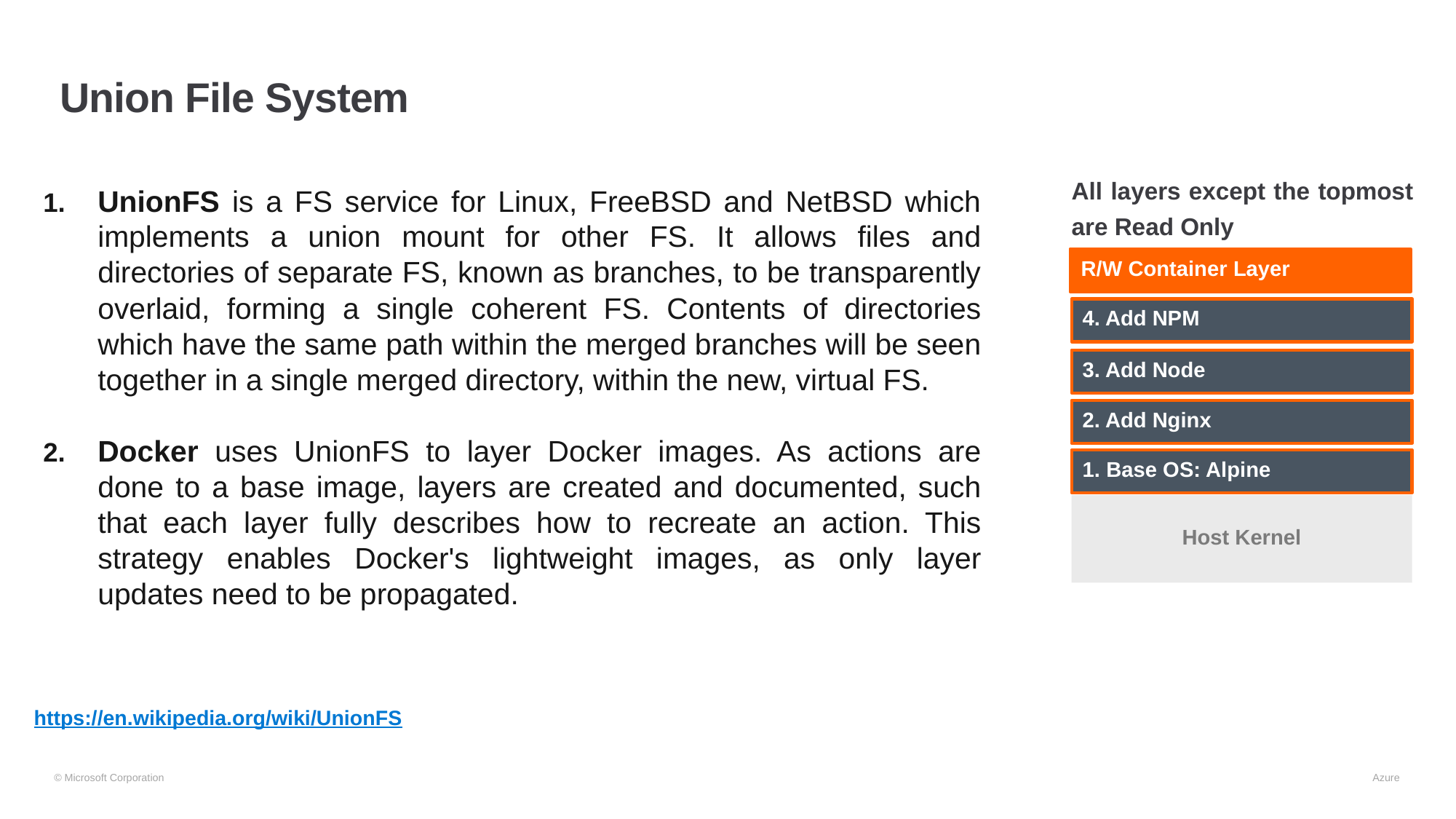

# Union File System

UnionFS is a FS service for Linux, FreeBSD and NetBSD which implements a union mount for other FS. It allows files and directories of separate FS, known as branches, to be transparently overlaid, forming a single coherent FS. Contents of directories which have the same path within the merged branches will be seen together in a single merged directory, within the new, virtual FS.

Docker uses UnionFS to layer Docker images. As actions are done to a base image, layers are created and documented, such that each layer fully describes how to recreate an action. This strategy enables Docker's lightweight images, as only layer updates need to be propagated.

All layers except the topmost
are Read Only
R/W Container Layer
4. Add NPM
3. Add Node
2. Add Nginx
1. Base OS: Alpine
Host Kernel
https://en.wikipedia.org/wiki/UnionFS

© Microsoft Corporation                                                                                  								                                Azure